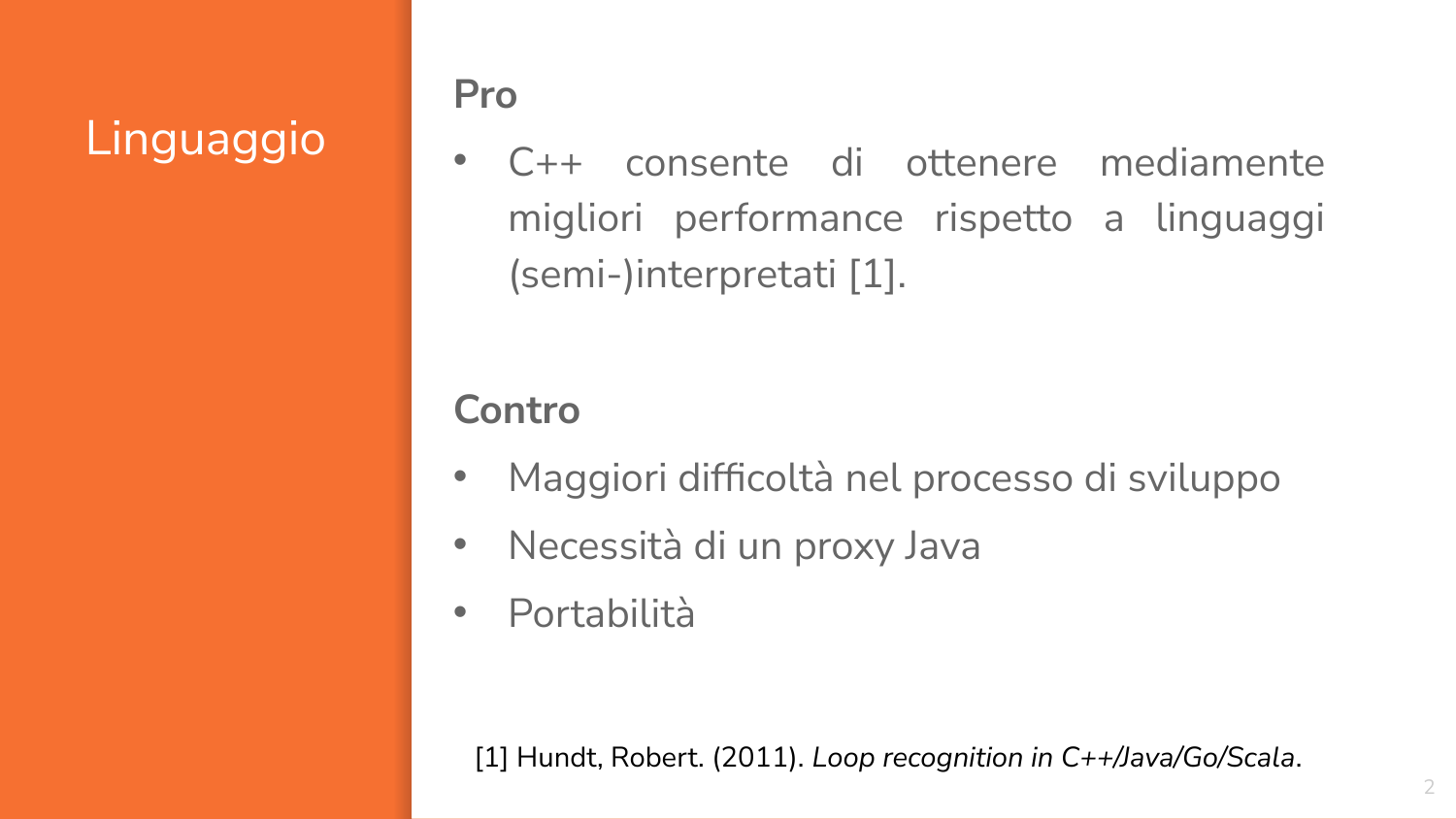

Pro
C++ consente di ottenere mediamente migliori performance rispetto a linguaggi (semi-)interpretati [1].

Contro
Maggiori difficoltà nel processo di sviluppo
Necessità di un proxy Java
Portabilità

# Linguaggio
[1] Hundt, Robert. (2011). Loop recognition in C++/Java/Go/Scala.
2